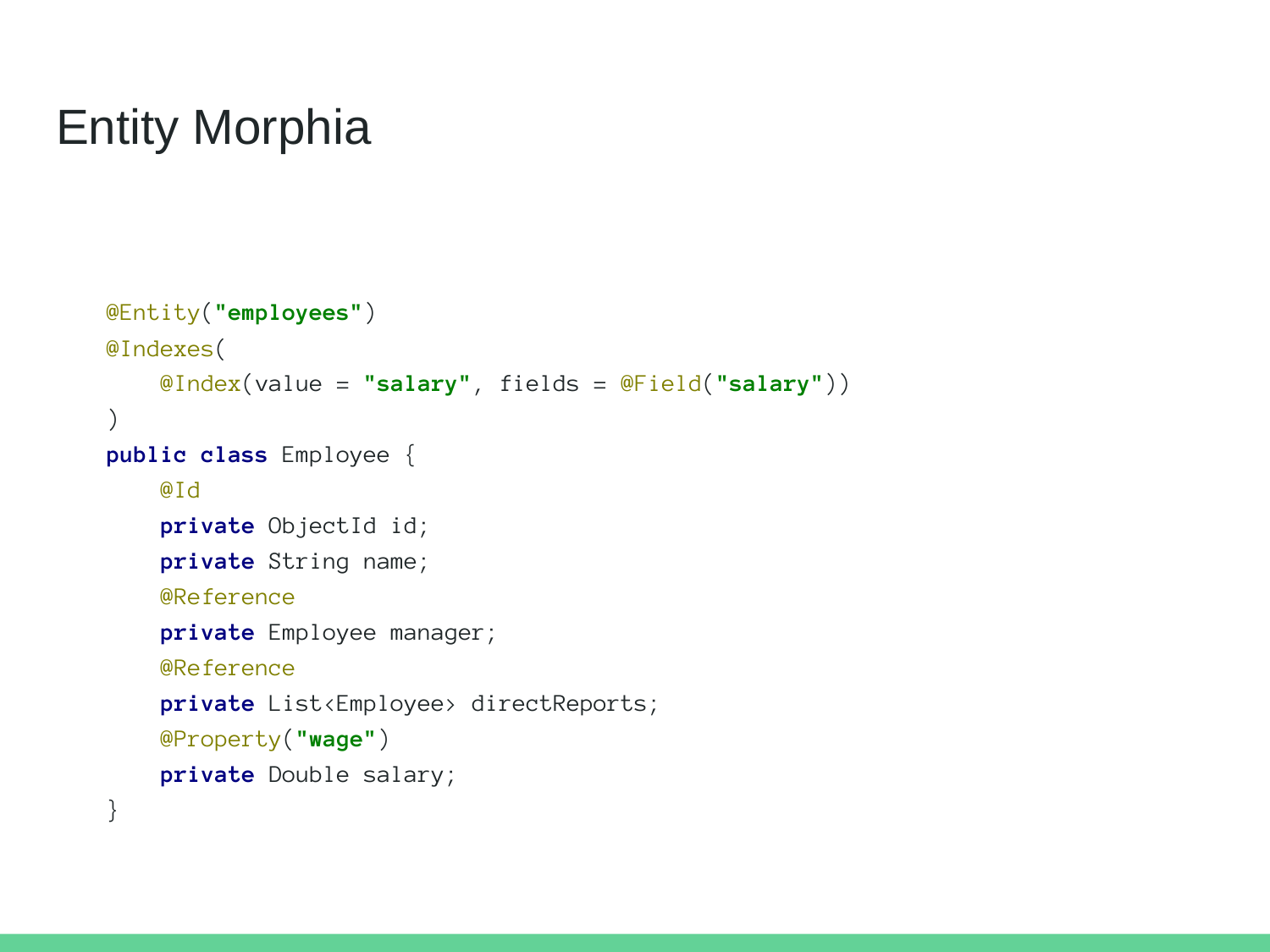

# Entity Morphia
@Entity("employees")
@Indexes(
    @Index(value = "salary", fields = @Field("salary"))
)
public class Employee {
    @Id
    private ObjectId id;
    private String name;
    @Reference
    private Employee manager;
    @Reference
    private List<Employee> directReports;
    @Property("wage")
    private Double salary;
}